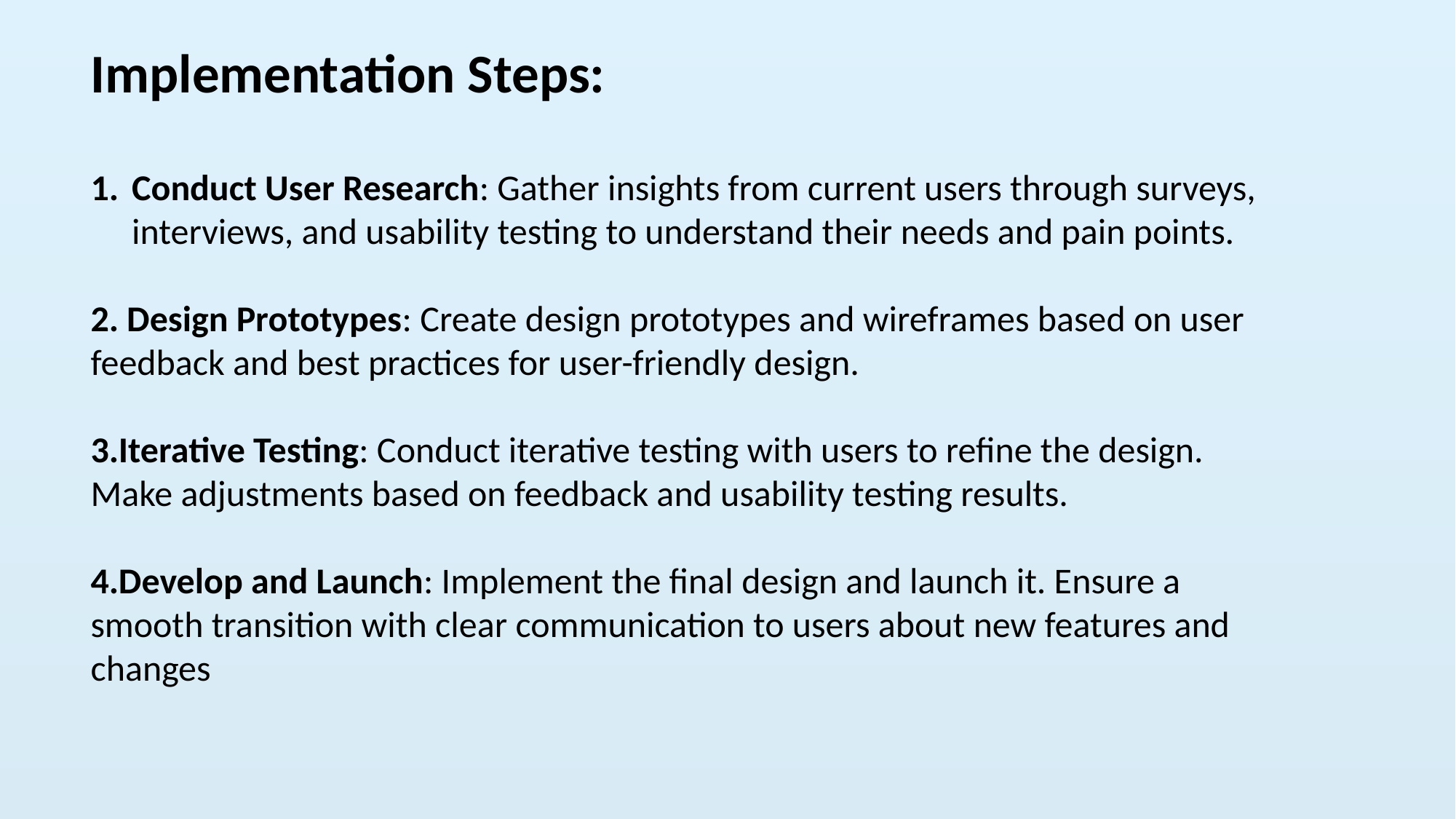

Implementation Steps:
Conduct User Research: Gather insights from current users through surveys, interviews, and usability testing to understand their needs and pain points.

2. Design Prototypes: Create design prototypes and wireframes based on user feedback and best practices for user-friendly design.

3.Iterative Testing: Conduct iterative testing with users to refine the design. Make adjustments based on feedback and usability testing results.

4.Develop and Launch: Implement the final design and launch it. Ensure a smooth transition with clear communication to users about new features and changes